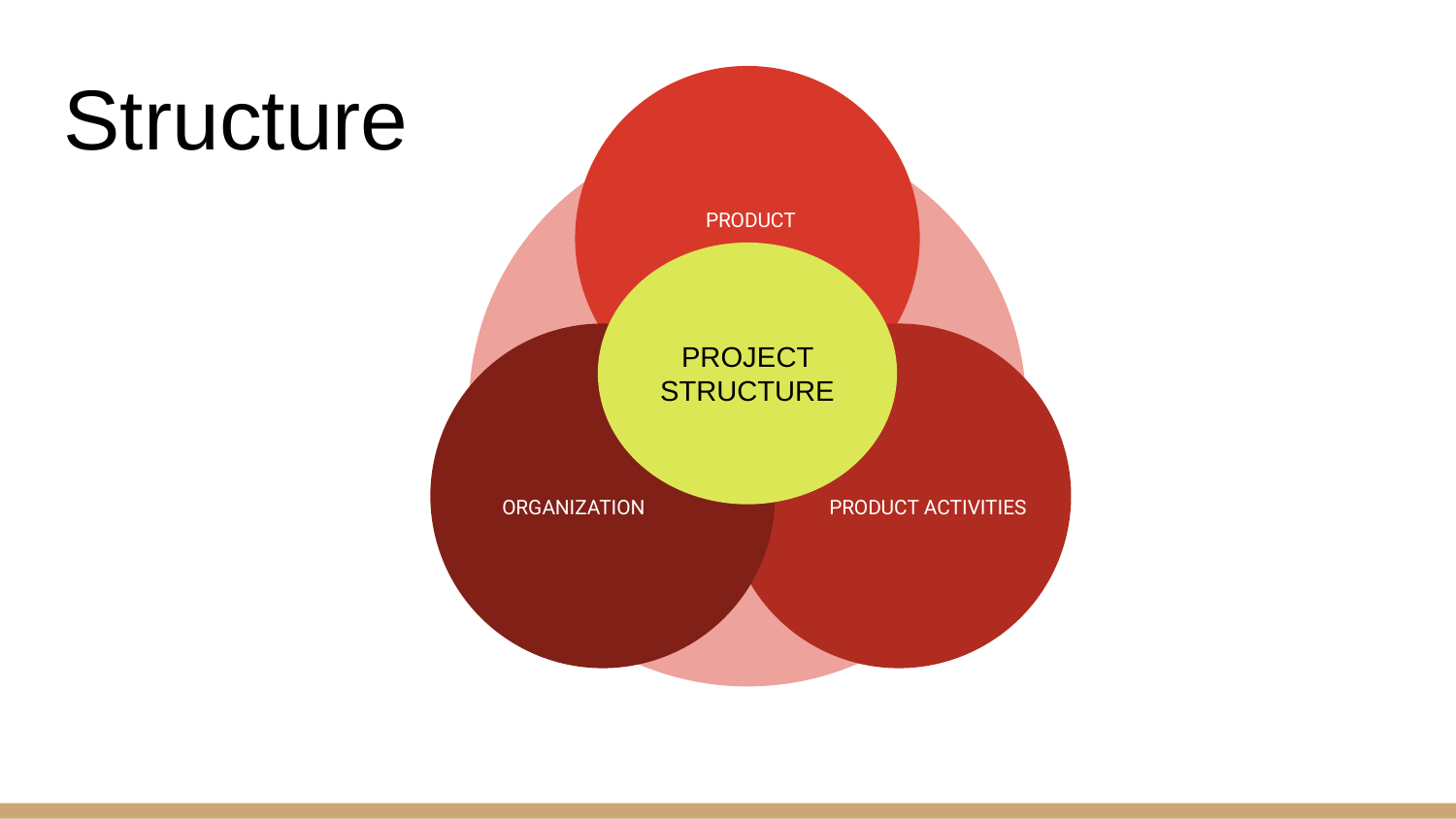

Structure

PRODUCT

PROJECT STRUCTURE

ORGANIZATION

PRODUCT ACTIVITIES